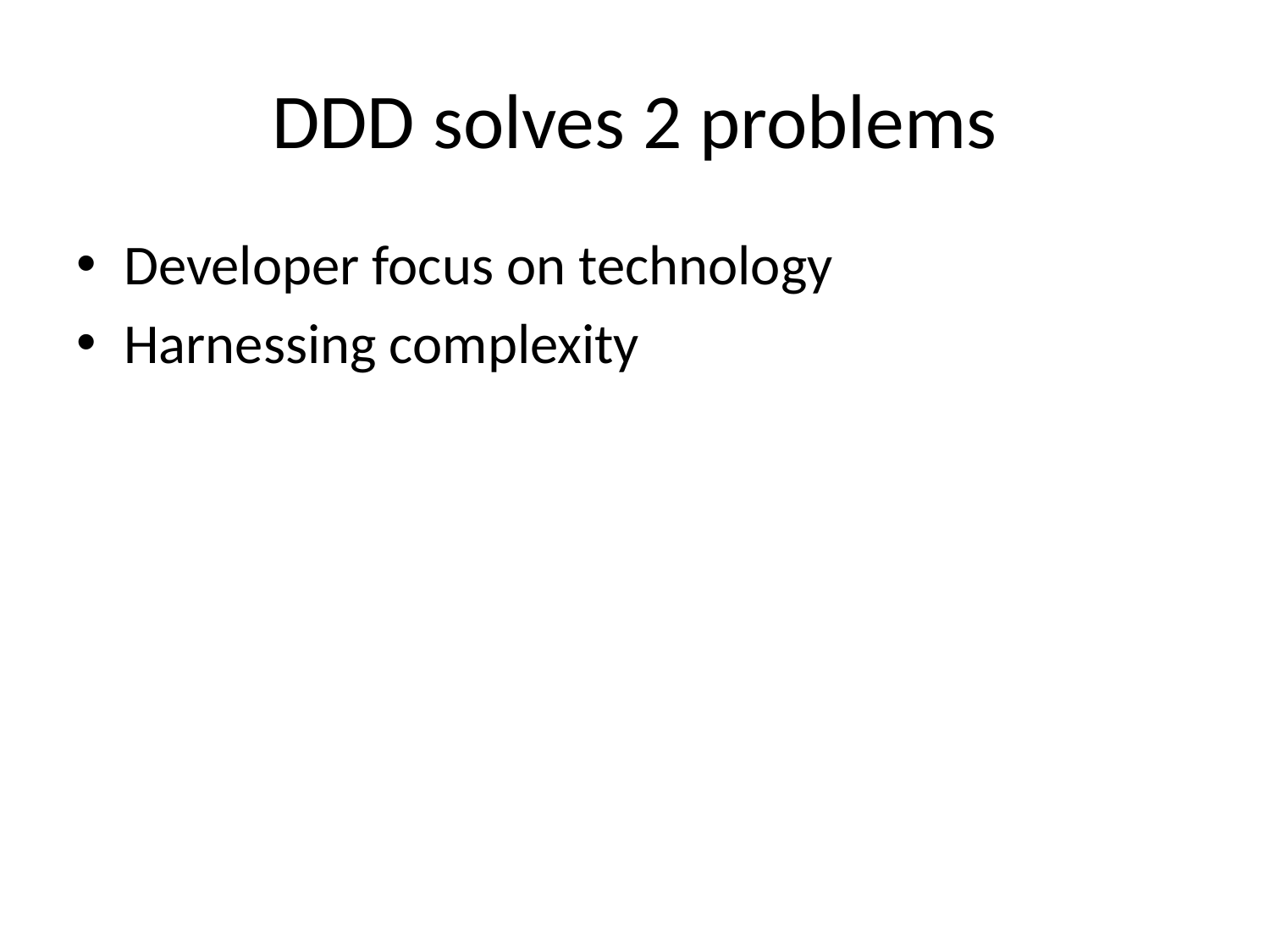

# DDD solves 2 problems
Developer focus on technology
Harnessing complexity